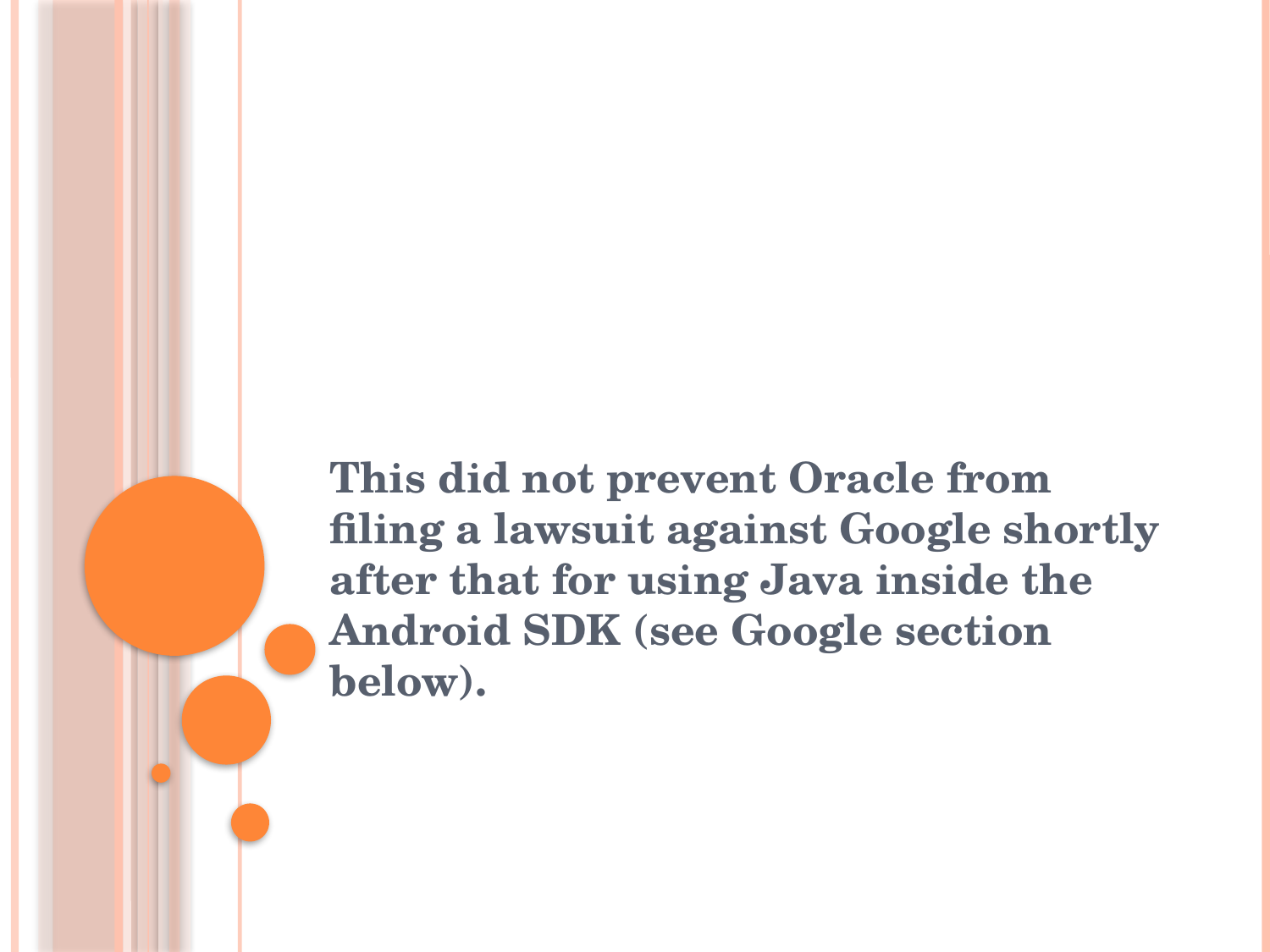

#
This did not prevent Oracle from filing a lawsuit against Google shortly after that for using Java inside the Android SDK (see Google section below).